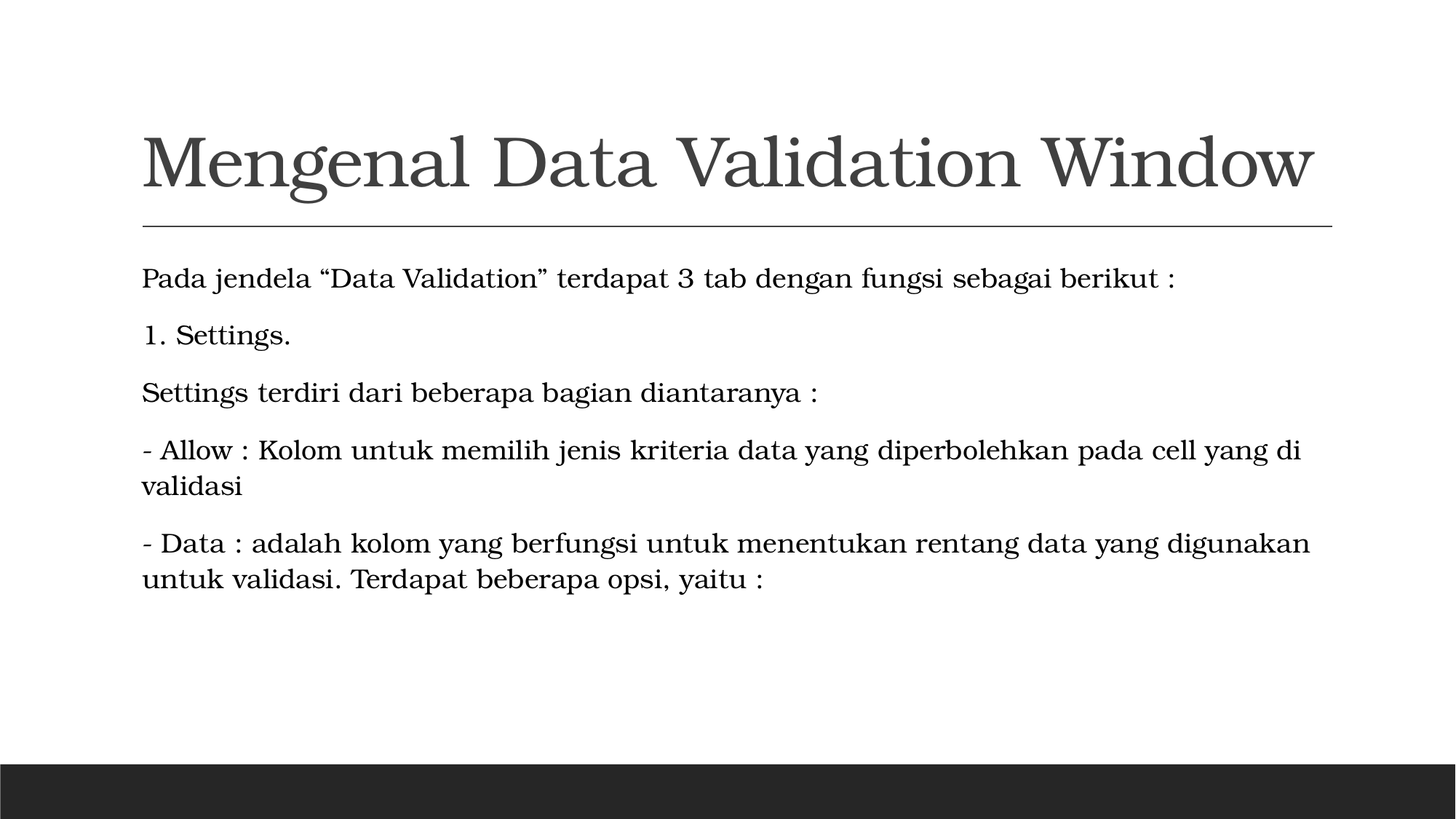

# Mengenal Data Validation Window
Pada jendela “Data Validation” terdapat 3 tab dengan fungsi sebagai berikut :
1. Settings.
Settings terdiri dari beberapa bagian diantaranya :
- Allow : Kolom untuk memilih jenis kriteria data yang diperbolehkan pada cell yang di validasi
- Data : adalah kolom yang berfungsi untuk menentukan rentang data yang digunakan untuk validasi. Terdapat beberapa opsi, yaitu :